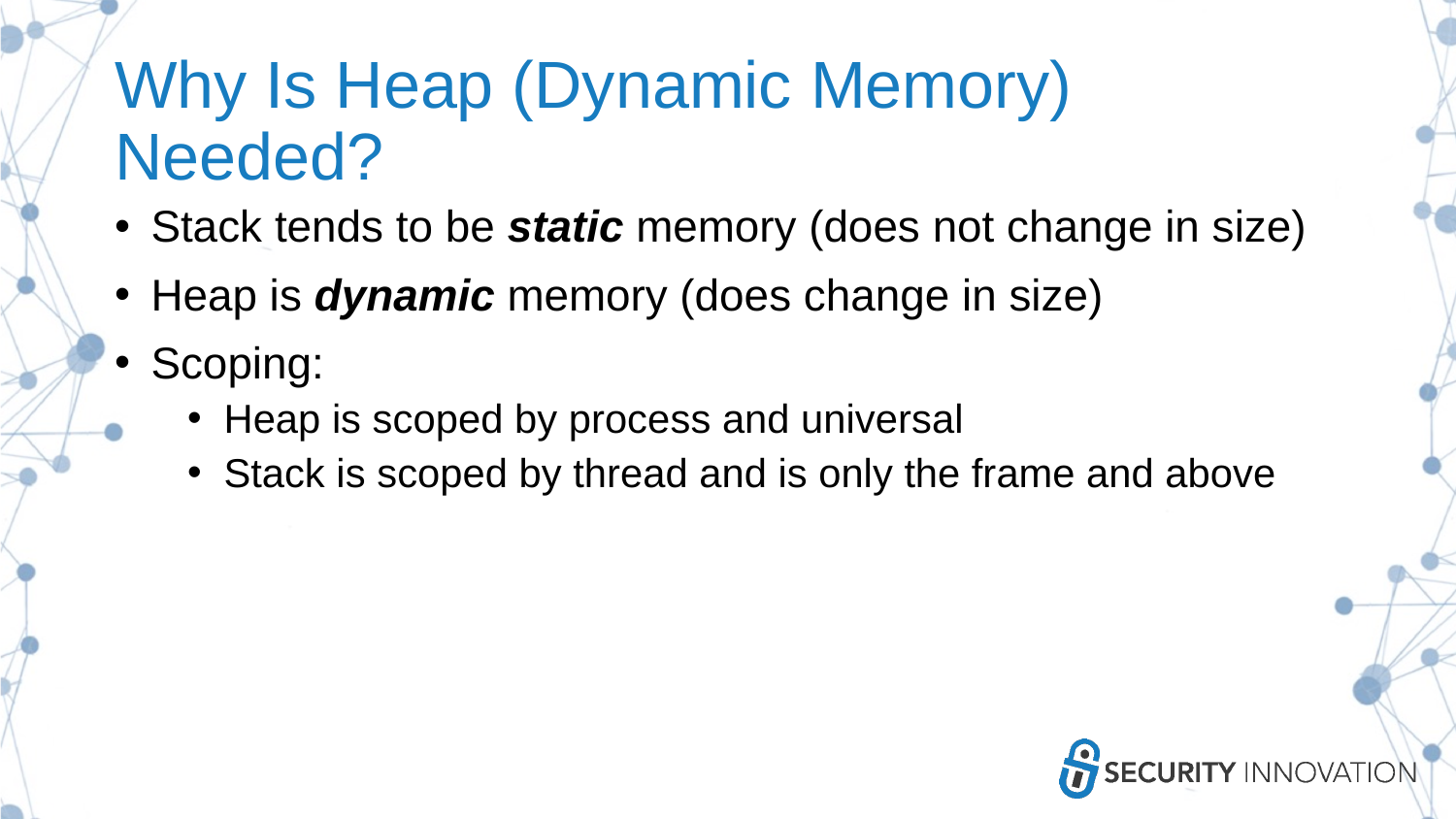

# Why Is Heap (Dynamic Memory) Needed?
Stack tends to be static memory (does not change in size)
Heap is dynamic memory (does change in size)
Scoping:
Heap is scoped by process and universal
Stack is scoped by thread and is only the frame and above